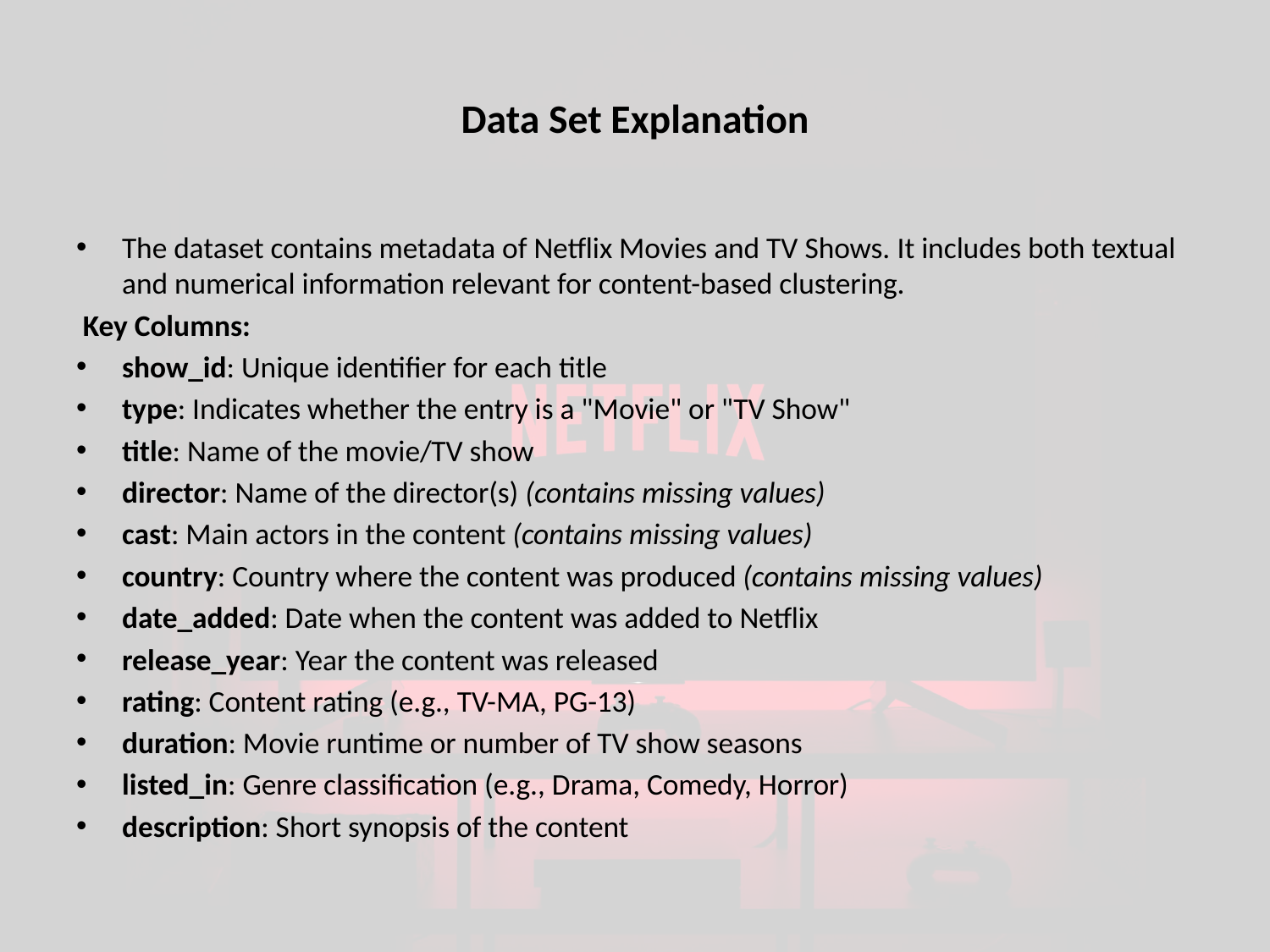

# Data Set Explanation
The dataset contains metadata of Netflix Movies and TV Shows. It includes both textual and numerical information relevant for content-based clustering.
 Key Columns:
show_id: Unique identifier for each title
type: Indicates whether the entry is a "Movie" or "TV Show"
title: Name of the movie/TV show
director: Name of the director(s) (contains missing values)
cast: Main actors in the content (contains missing values)
country: Country where the content was produced (contains missing values)
date_added: Date when the content was added to Netflix
release_year: Year the content was released
rating: Content rating (e.g., TV-MA, PG-13)
duration: Movie runtime or number of TV show seasons
listed_in: Genre classification (e.g., Drama, Comedy, Horror)
description: Short synopsis of the content